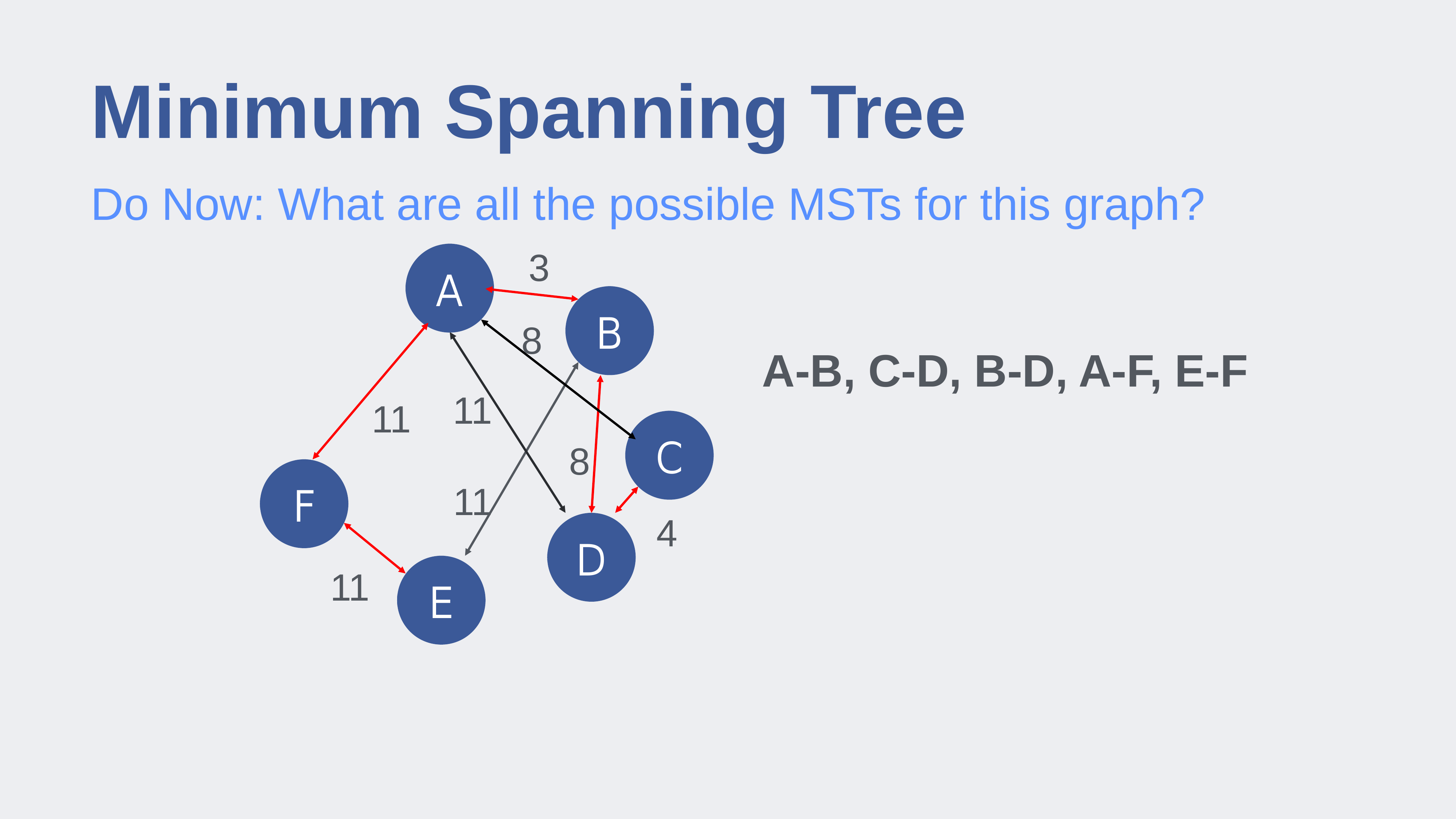

# Minimum Spanning Tree
Do Now: What are all the possible MSTs for this graph?
3
A
B
8
A-B, C-D, B-D, A-F, E-F
11
11
C
8
F
11
4
D
11
E